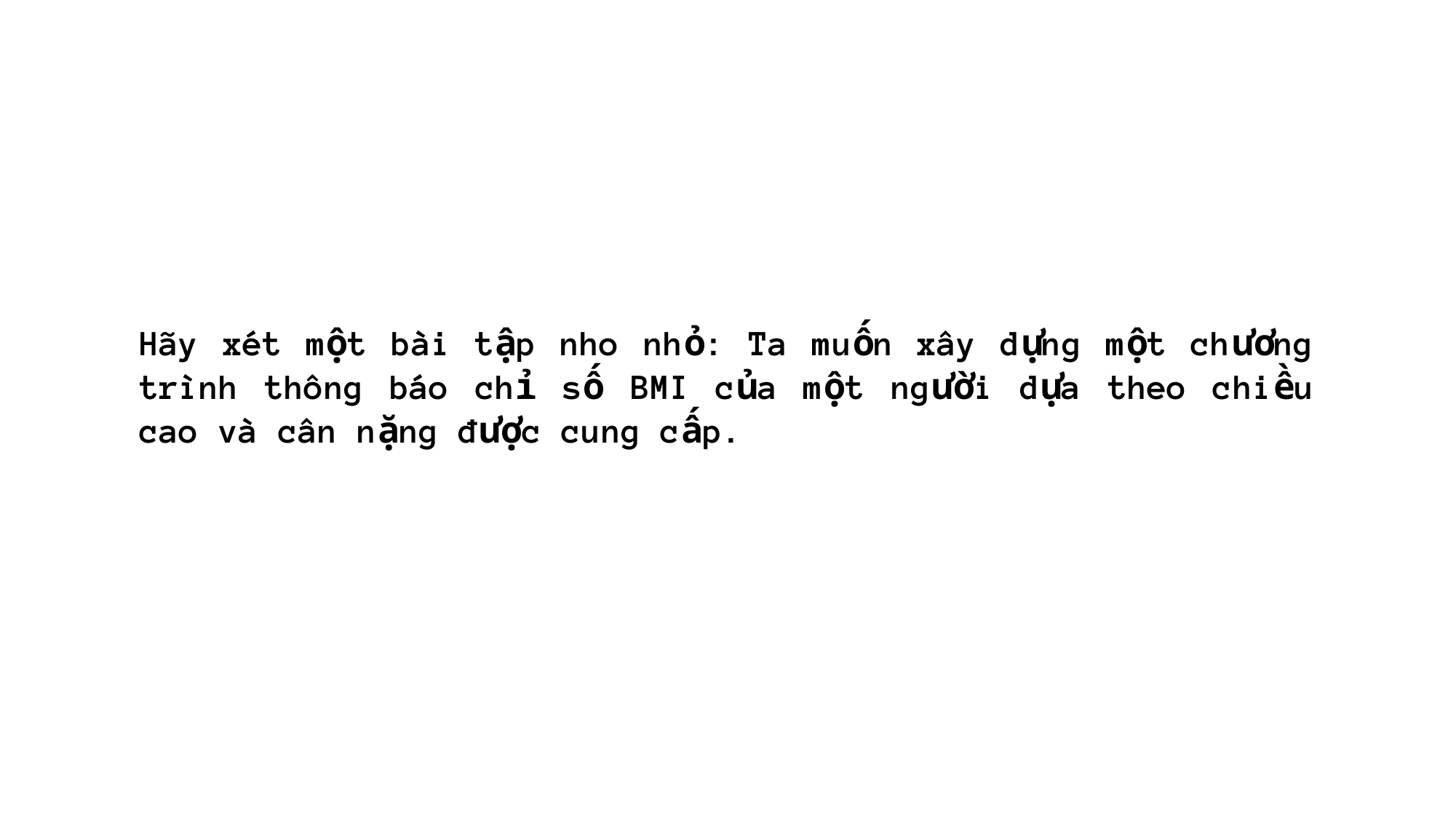

Hãy xét một bài tập nho nhỏ: Ta muốn xây dựng một chương trình thông báo chỉ số BMI của một người dựa theo chiều cao và cân nặng được cung cấp.